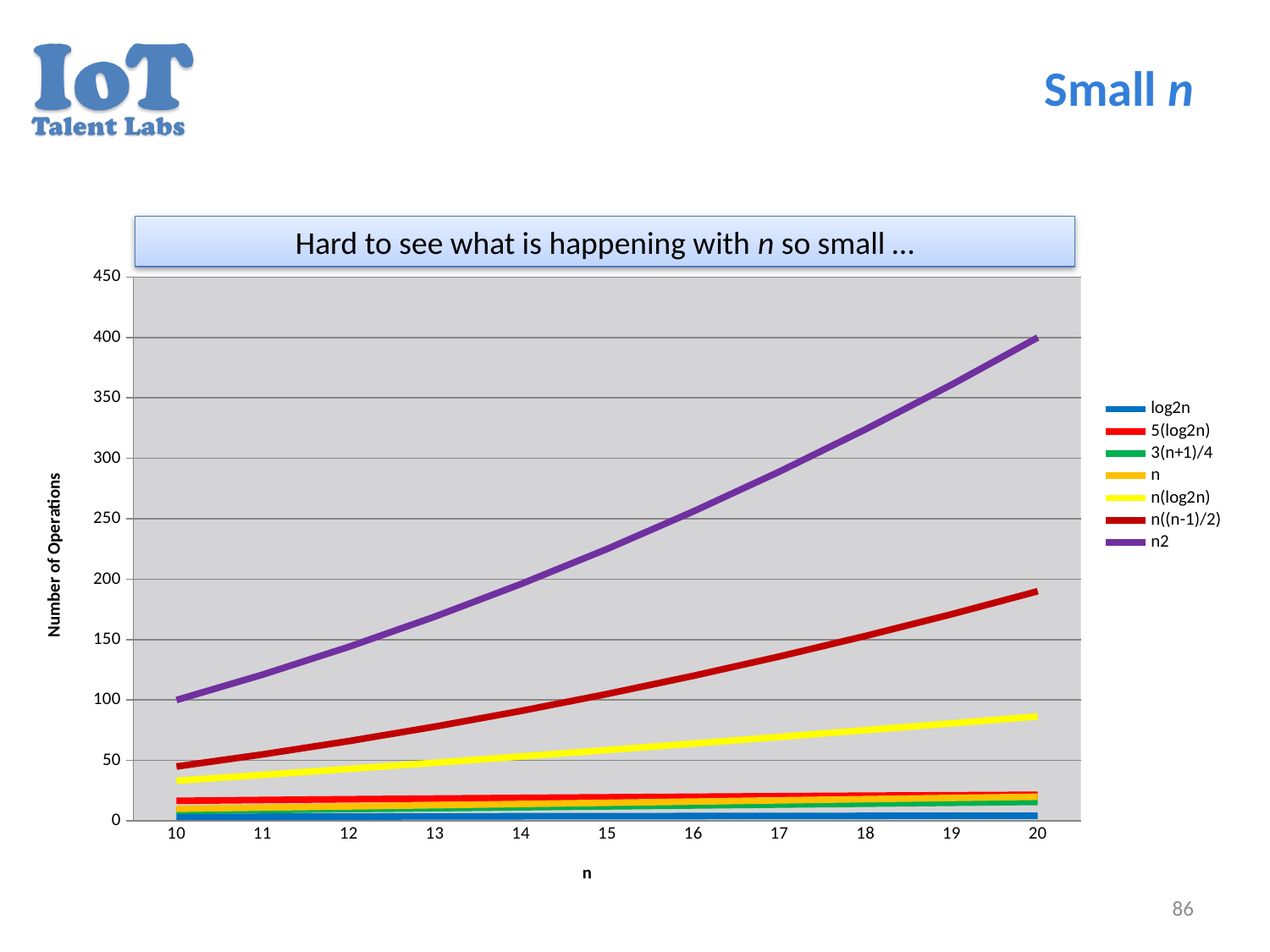

### Chart

| Category | log2n | 5(log2n) | 3(n+1)/4 | n | n(log2n) | n((n-1)/2) | n2 |
|---|---|---|---|---|---|---|---|
| 10 | 3.3219280948873626 | 16.609640474436812 | 8.25 | 10.0 | 33.21928094887363 | 45.0 | 100.0 |
| 11 | 3.459431618637298 | 17.297158093186535 | 9.0 | 11.0 | 38.053747805010154 | 55.0 | 121.0 |
| 12 | 3.584962500721159 | 17.924812503605782 | 9.75 | 12.0 | 43.01955000865388 | 66.0 | 144.0 |
| 13 | 3.7004397181411015 | 18.50219859070543 | 10.5 | 13.0 | 48.10571633583431 | 78.0 | 169.0 |
| 14 | 3.807354922057604 | 19.03677461028803 | 11.25 | 14.0 | 53.30296890880645 | 91.0 | 196.0 |
| 15 | 3.9068905956085187 | 19.534452978042594 | 12.0 | 15.0 | 58.60335893412798 | 105.0 | 225.0 |
| 16 | 4.0 | 20.0 | 12.75 | 16.0 | 64.0 | 120.0 | 256.0 |
| 17 | 4.08746284125034 | 20.4373142062517 | 13.5 | 17.0 | 69.48686830125578 | 136.0 | 289.0 |
| 18 | 4.1699250014423095 | 20.84962500721156 | 14.25 | 18.0 | 75.05865002596161 | 153.0 | 324.0 |
| 19 | 4.247927513443585 | 21.239637567217926 | 15.0 | 19.0 | 80.71062275542813 | 171.0 | 361.0 |
| 20 | 4.321928094887372 | 21.609640474436812 | 15.75 | 20.0 | 86.43856189774726 | 190.0 | 400.0 |
# Small n
Hard to see what is happening with n so small …

86